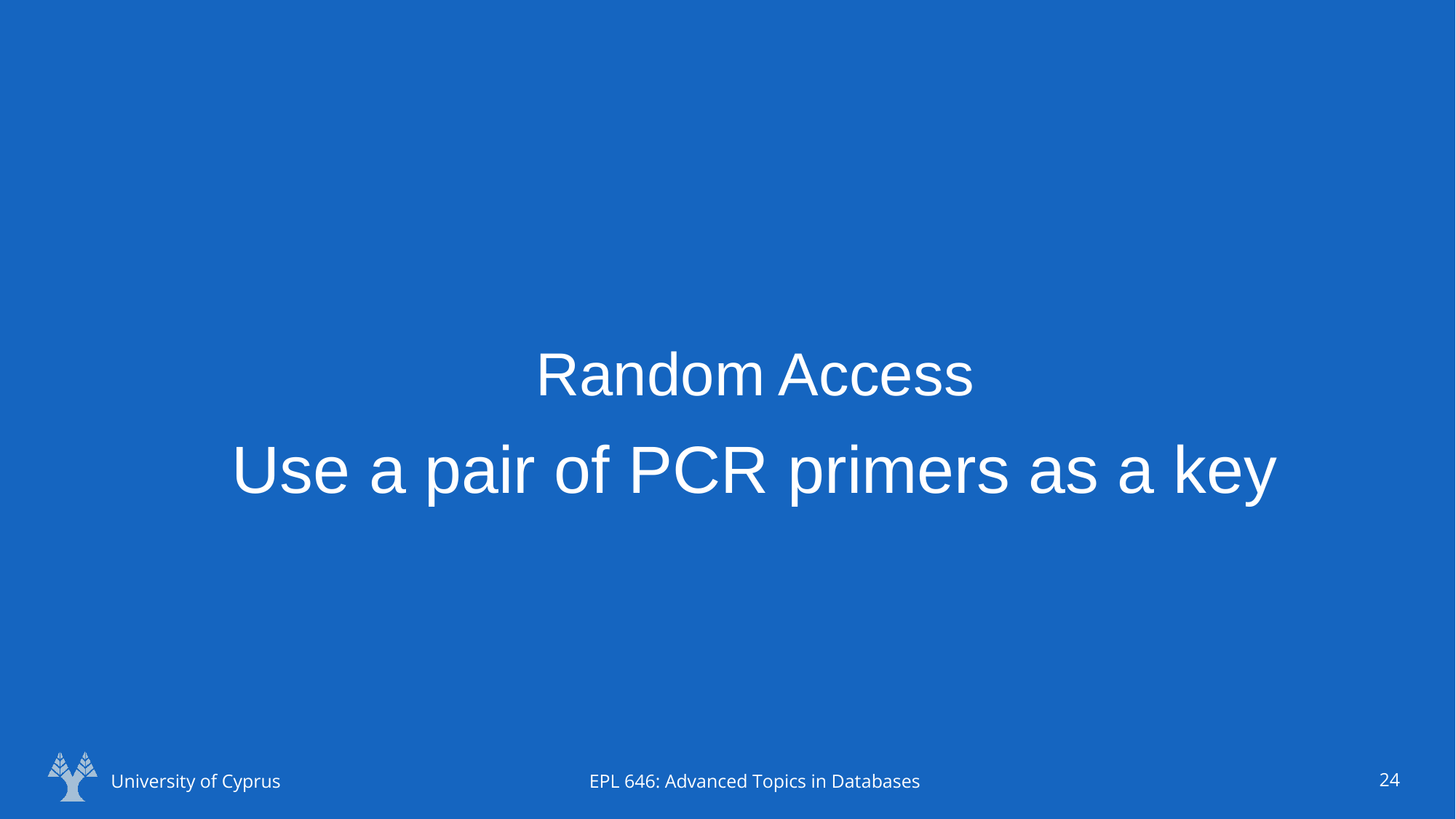

# Random Access
Use a pair of PCR primers as a key
University of Cyprus
EPL 646: Advanced Topics in Databases
24